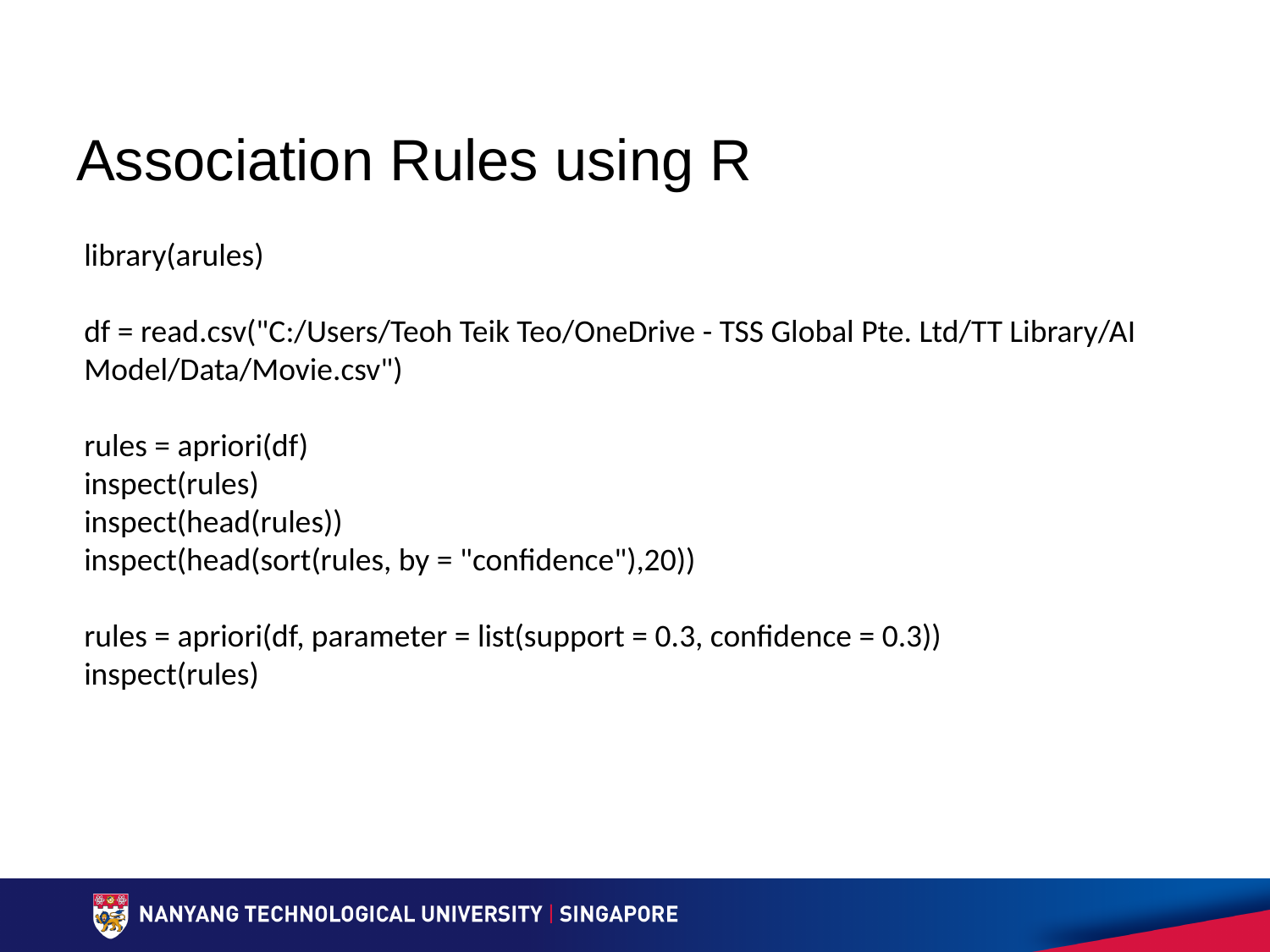

# Association Rules using R
library(arules)

df = read.csv("C:/Users/Teoh Teik Teo/OneDrive - TSS Global Pte. Ltd/TT Library/AI Model/Data/Movie.csv")

rules = apriori(df)
inspect(rules)
inspect(head(rules))
inspect(head(sort(rules, by = "confidence"),20))

rules = apriori(df, parameter = list(support = 0.3, confidence = 0.3))
inspect(rules)